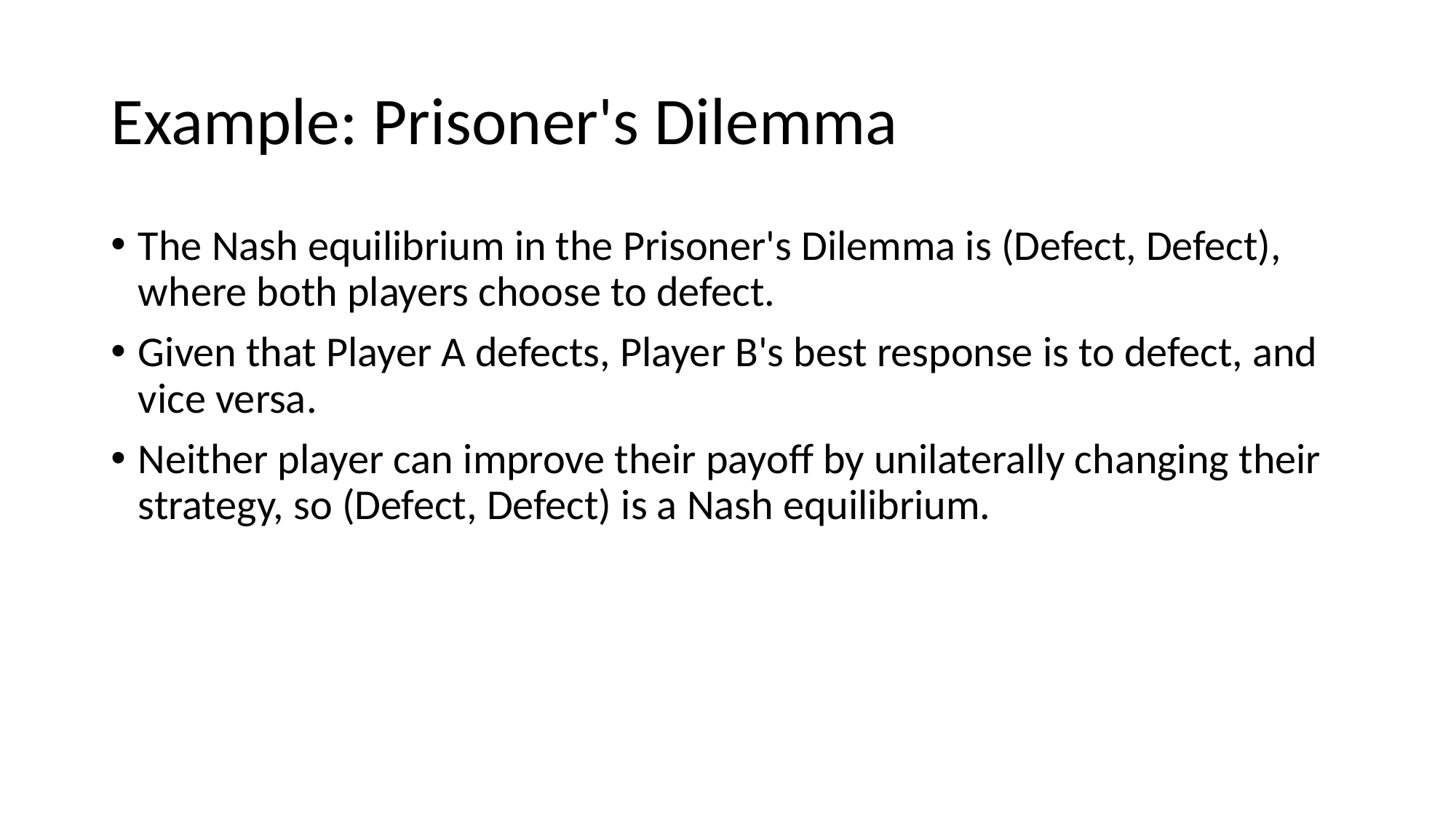

# Example: Prisoner's Dilemma
The Nash equilibrium in the Prisoner's Dilemma is (Defect, Defect), where both players choose to defect.
Given that Player A defects, Player B's best response is to defect, and vice versa.
Neither player can improve their payoff by unilaterally changing their strategy, so (Defect, Defect) is a Nash equilibrium.